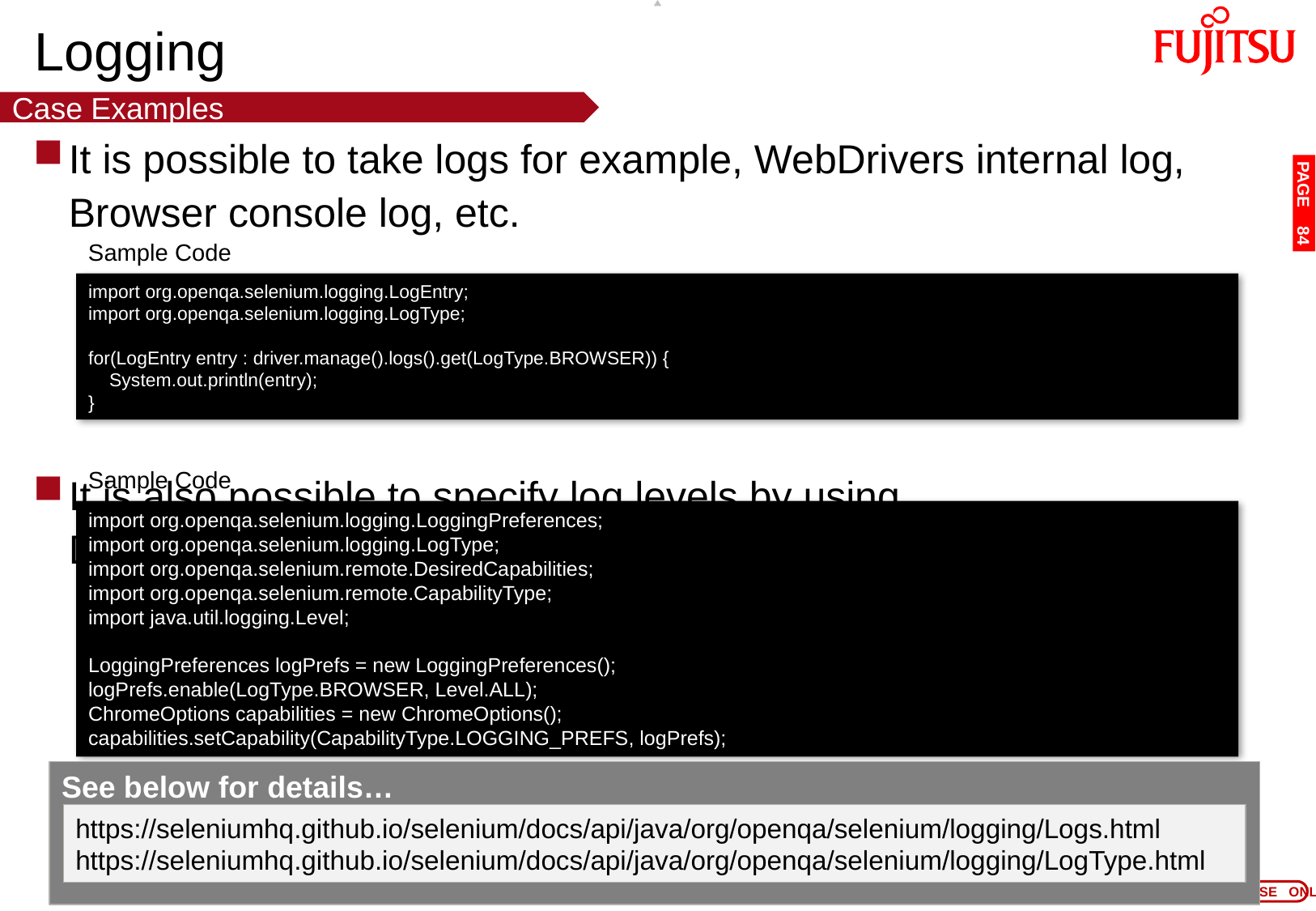

# Logging
Case Examples
It is possible to take logs for example, WebDrivers internal log, Browser console log, etc.

It is also possible to specify log levels by using DesiredCapabilities

PAGE    84
Sample Code
import org.openqa.selenium.logging.LogEntry;
import org.openqa.selenium.logging.LogType;

for(LogEntry entry : driver.manage().logs().get(LogType.BROWSER)) {
    System.out.println(entry);
}
Sample Code
import org.openqa.selenium.logging.LoggingPreferences;
import org.openqa.selenium.logging.LogType;
import org.openqa.selenium.remote.DesiredCapabilities;
import org.openqa.selenium.remote.CapabilityType;
import java.util.logging.Level;

LoggingPreferences logPrefs = new LoggingPreferences();
logPrefs.enable(LogType.BROWSER, Level.ALL);
ChromeOptions capabilities = new ChromeOptions();
capabilities.setCapability(CapabilityType.LOGGING_PREFS, logPrefs);
See below for details…
https://seleniumhq.github.io/selenium/docs/api/java/org/openqa/selenium/logging/Logs.html
https://seleniumhq.github.io/selenium/docs/api/java/org/openqa/selenium/logging/LogType.html